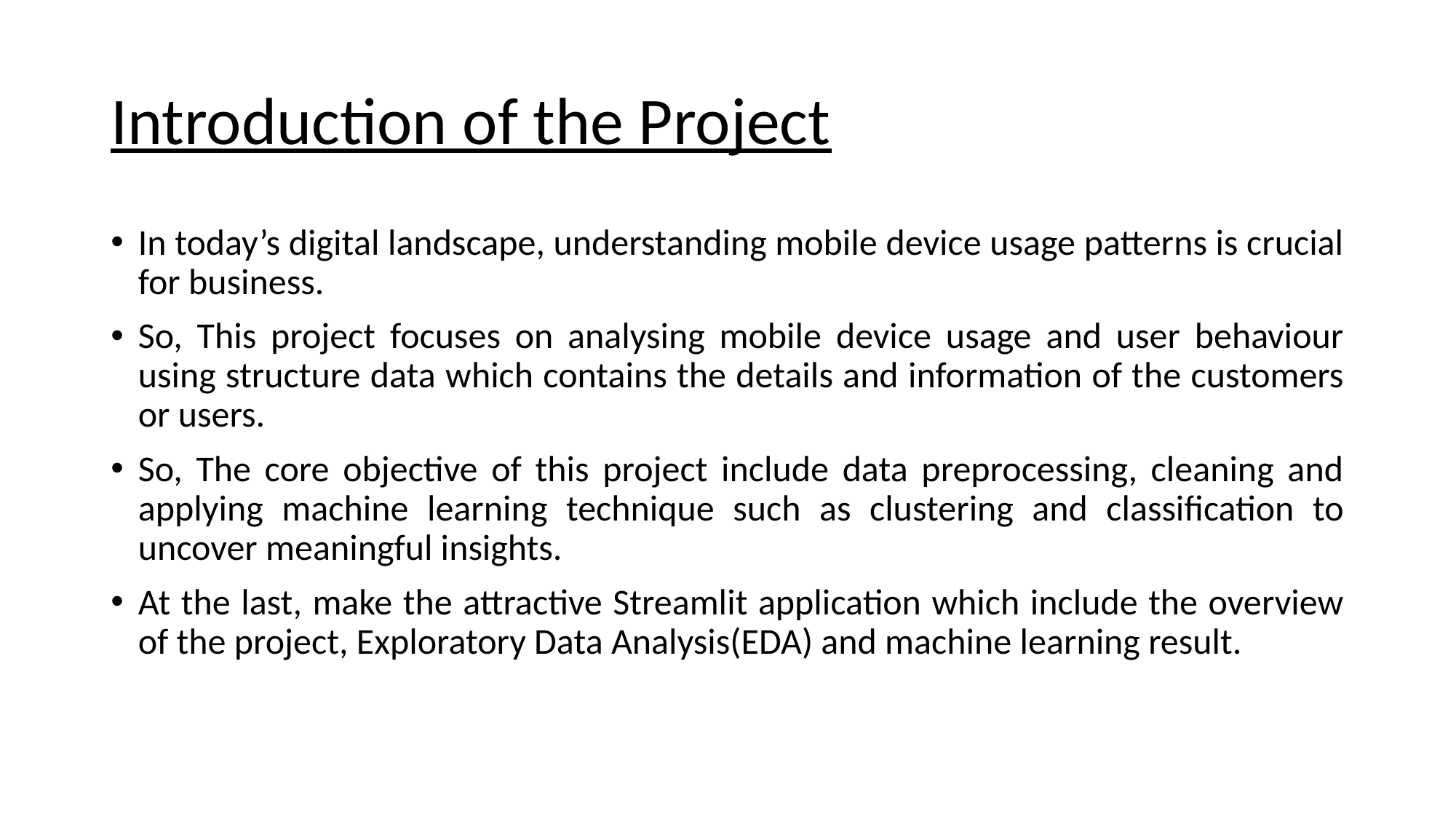

# Introduction of the Project
In today’s digital landscape, understanding mobile device usage patterns is crucial for business.
So, This project focuses on analysing mobile device usage and user behaviour using structure data which contains the details and information of the customers or users.
So, The core objective of this project include data preprocessing, cleaning and applying machine learning technique such as clustering and classification to uncover meaningful insights.
At the last, make the attractive Streamlit application which include the overview of the project, Exploratory Data Analysis(EDA) and machine learning result.